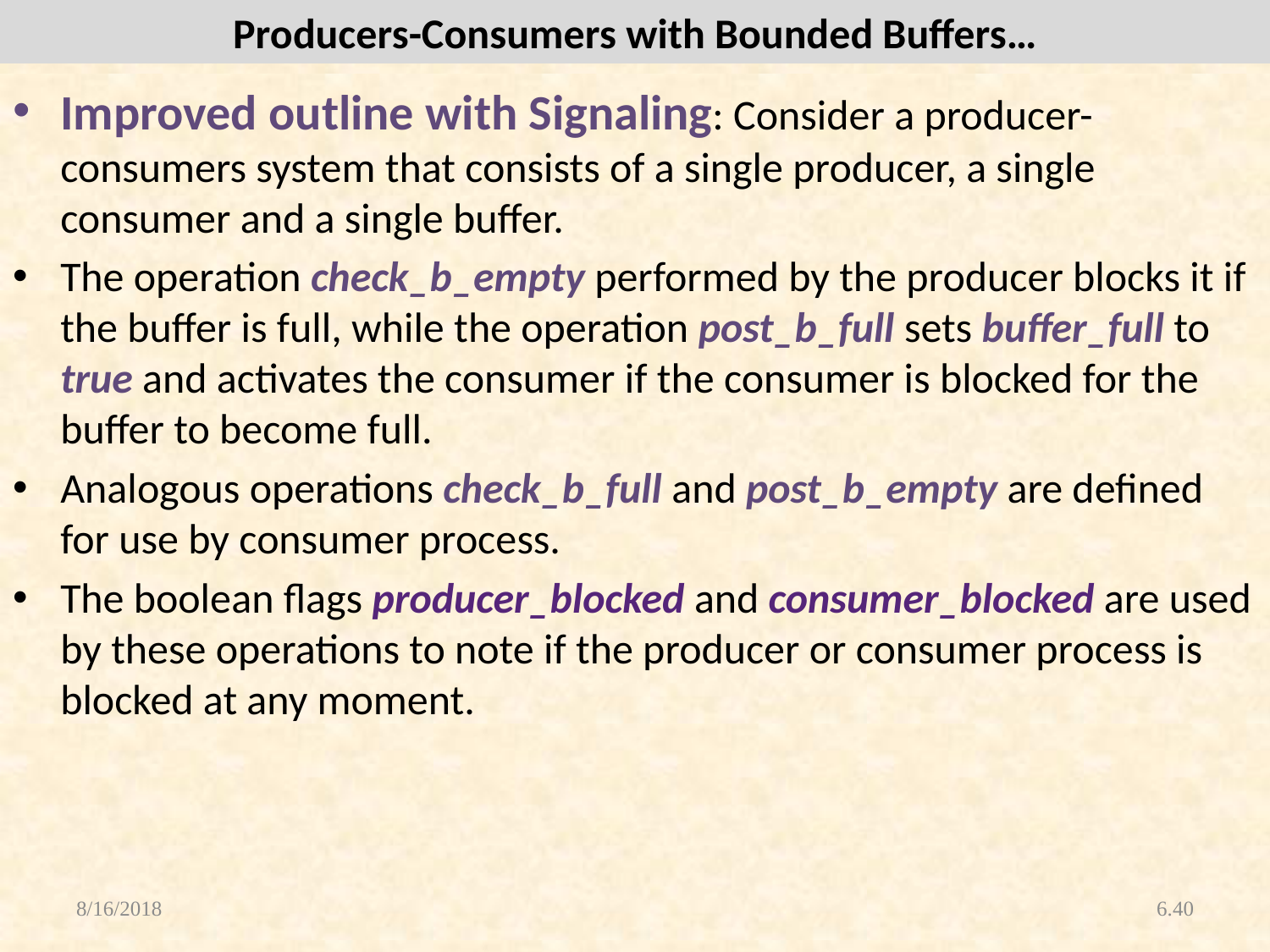

# Producers-Consumers with Bounded Buffers…
Improved outline with Signaling: Consider a producer-consumers system that consists of a single producer, a single consumer and a single buffer.
The operation check_b_empty performed by the producer blocks it if the buffer is full, while the operation post_b_full sets buffer_full to true and activates the consumer if the consumer is blocked for the buffer to become full.
Analogous operations check_b_full and post_b_empty are defined for use by consumer process.
The boolean flags producer_blocked and consumer_blocked are used by these operations to note if the producer or consumer process is blocked at any moment.

8/16/2018
CSEN3103/ Sec-A/NB
6.40